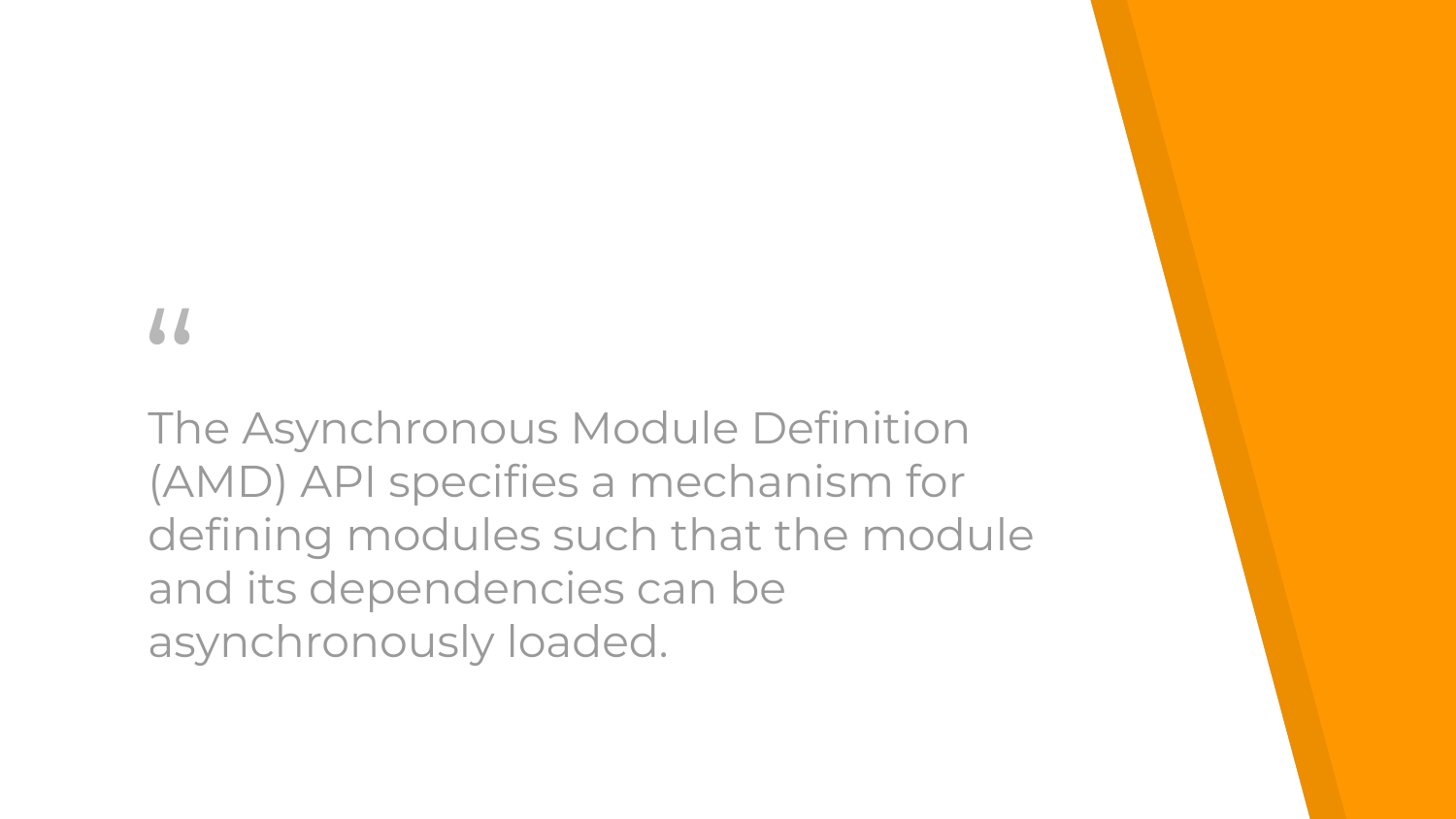

The Asynchronous Module Definition (AMD) API specifies a mechanism for defining modules such that the module and its dependencies can be asynchronously loaded.